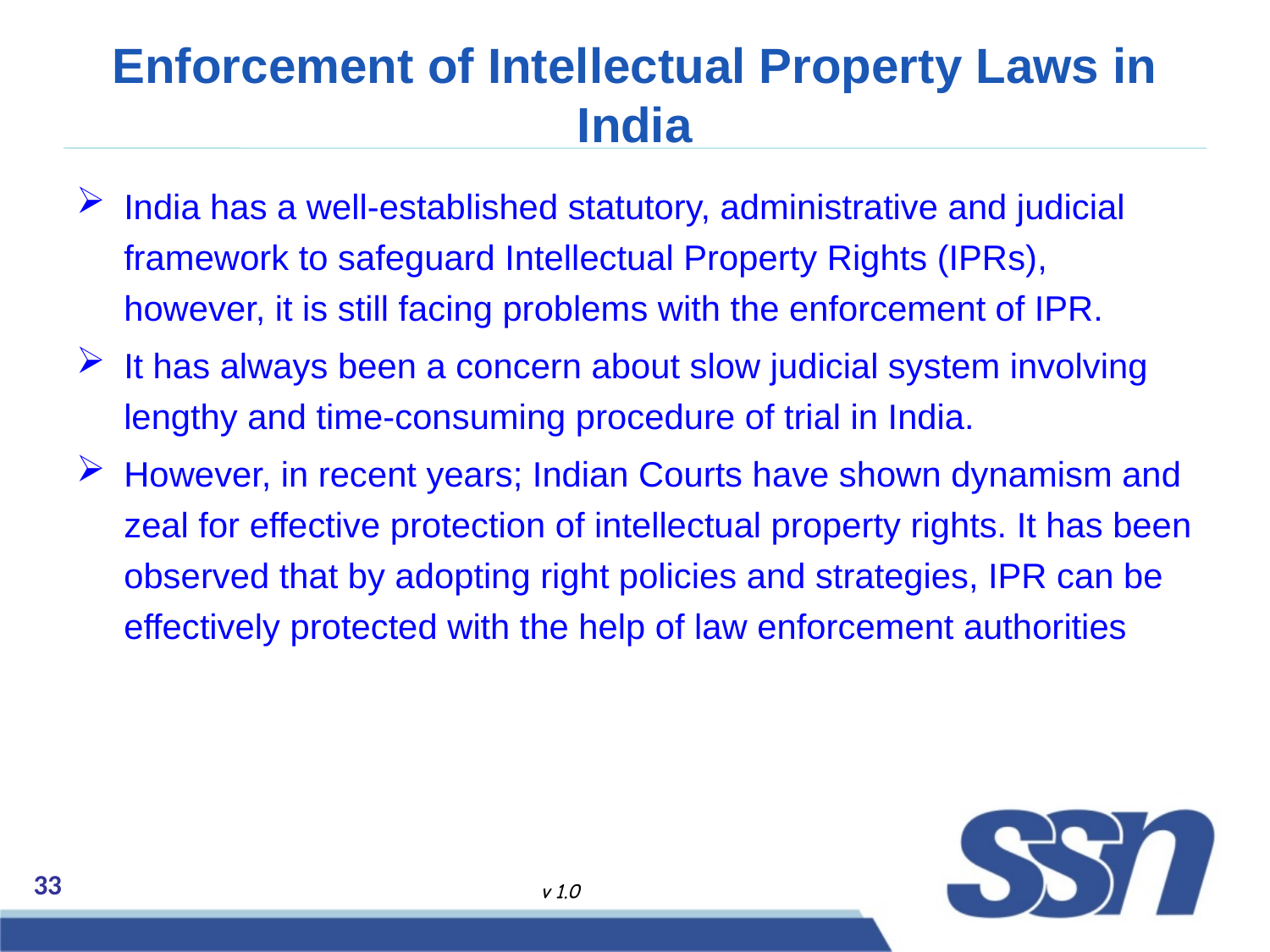

# Enforcement of Intellectual Property Laws in India
India has a well-established statutory, administrative and judicial framework to safeguard Intellectual Property Rights (IPRs), however, it is still facing problems with the enforcement of IPR.
It has always been a concern about slow judicial system involving lengthy and time-consuming procedure of trial in India.
However, in recent years; Indian Courts have shown dynamism and zeal for effective protection of intellectual property rights. It has been observed that by adopting right policies and strategies, IPR can be effectively protected with the help of law enforcement authorities